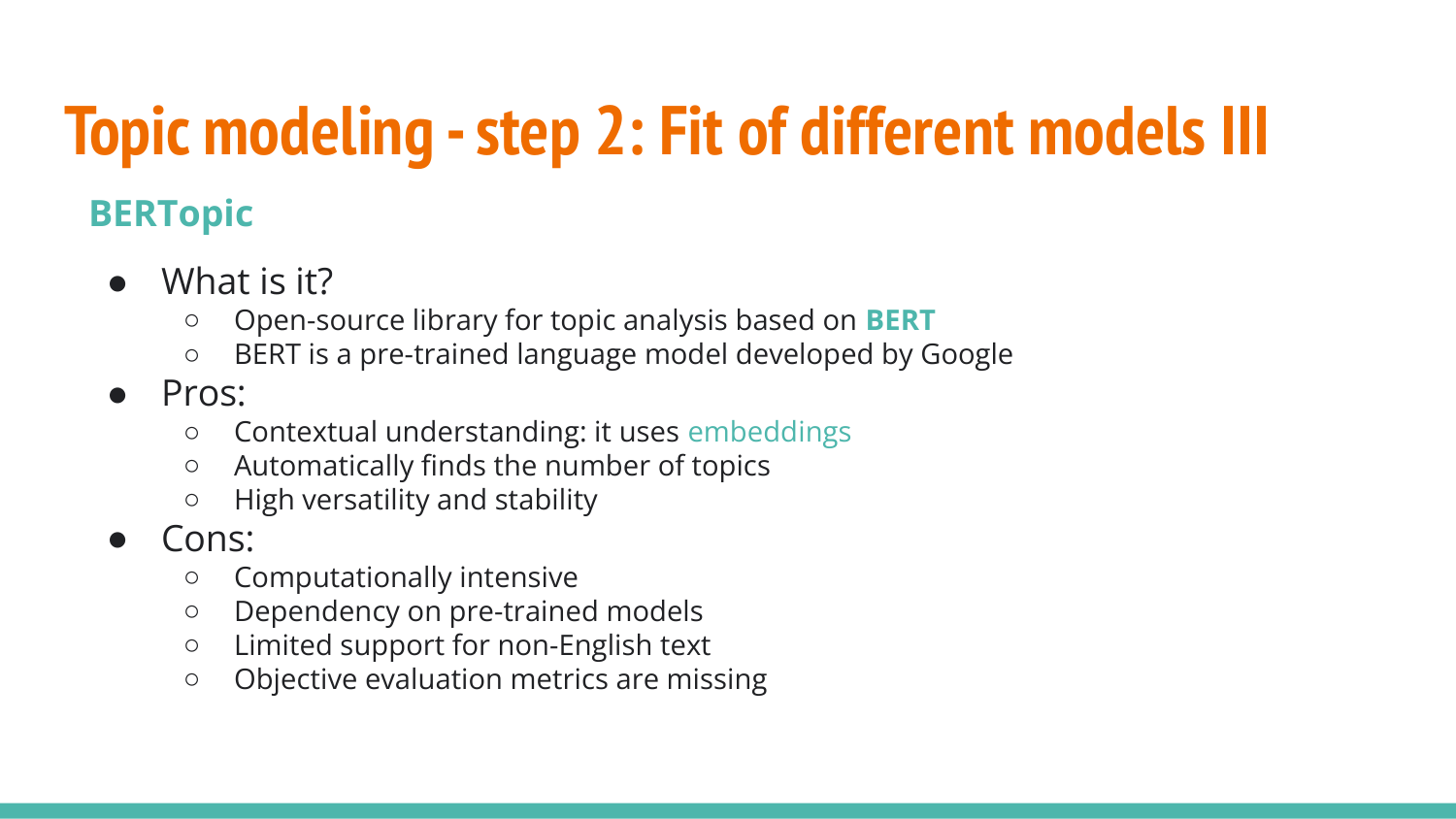

# Topic modeling - step 2: Fit of different models III
BERTopic
What is it?
Open-source library for topic analysis based on BERT
BERT is a pre-trained language model developed by Google
Pros:
Contextual understanding: it uses embeddings
Automatically finds the number of topics
High versatility and stability
Cons:
Computationally intensive
Dependency on pre-trained models
Limited support for non-English text
Objective evaluation metrics are missing